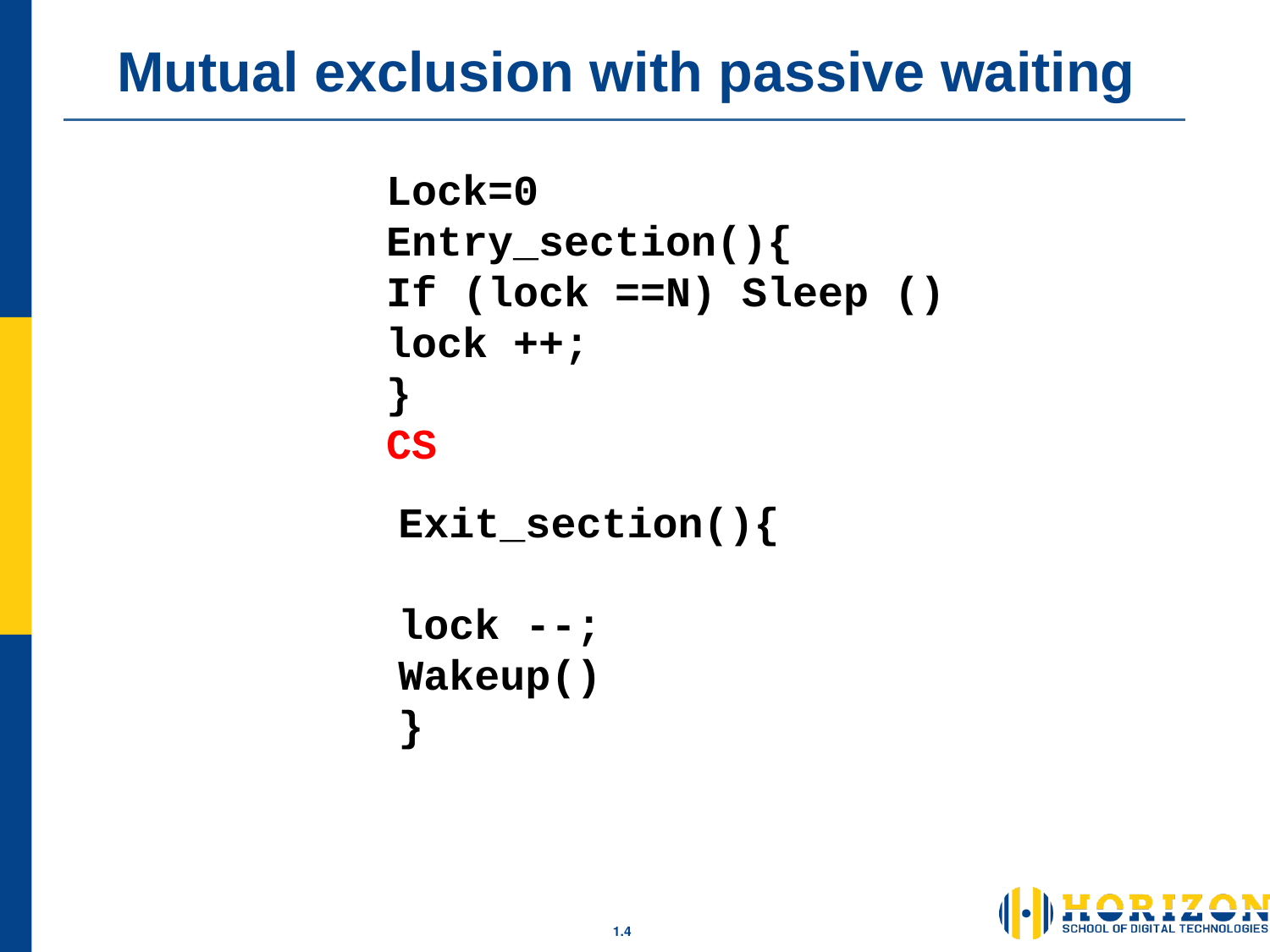

# Mutual exclusion with passive waiting

Lock=0
Entry_section(){
If (lock ==N) Sleep ()
lock ++;
}
CS
Exit_section(){

lock --;
Wakeup()
}